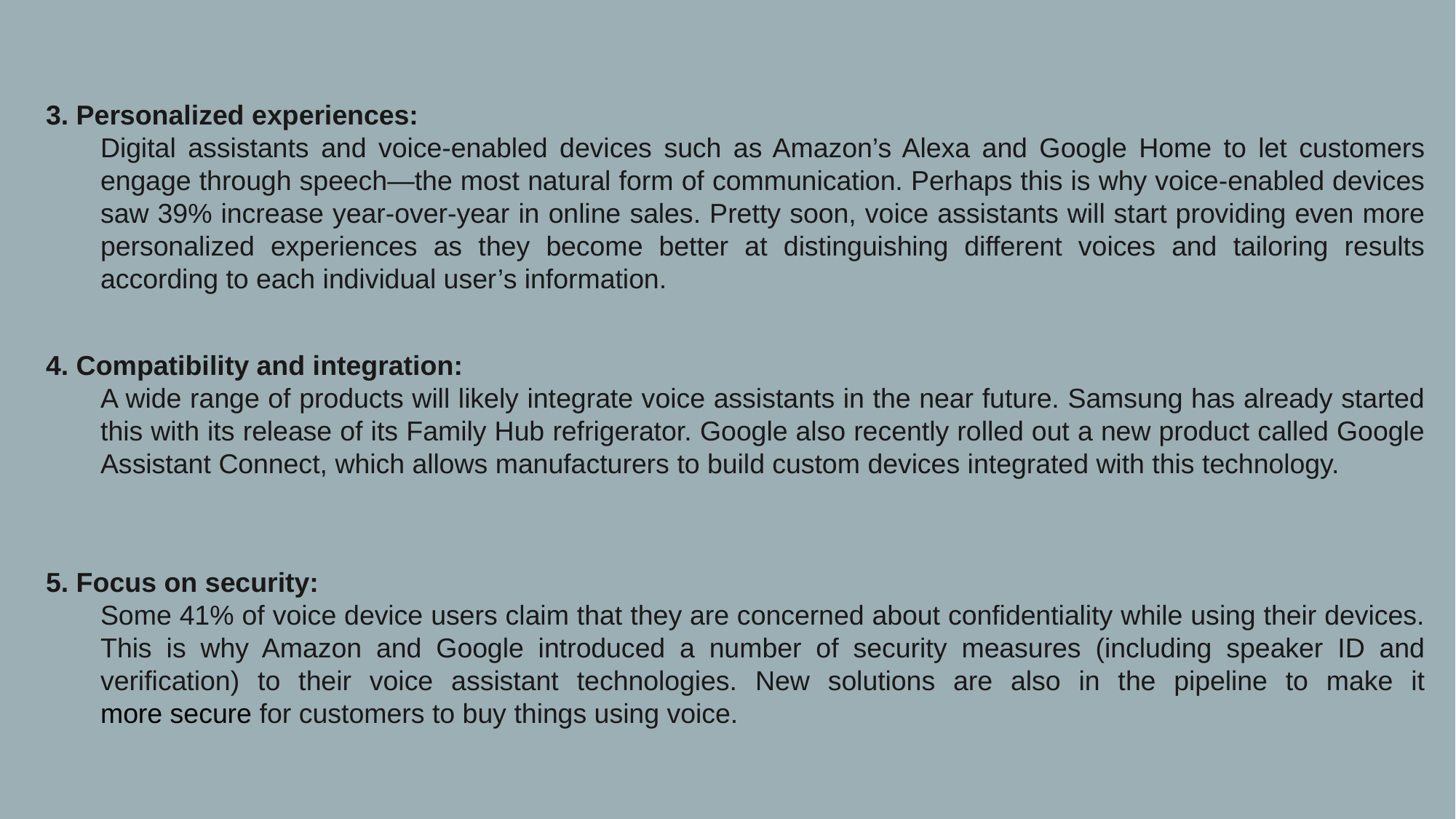

3. Personalized experiences:
Digital assistants and voice-enabled devices such as Amazon’s Alexa and Google Home to let customers engage through speech—the most natural form of communication. Perhaps this is why voice-enabled devices saw 39% increase year-over-year in online sales. Pretty soon, voice assistants will start providing even more personalized experiences as they become better at distinguishing different voices and tailoring results according to each individual user’s information.
4. Compatibility and integration:
A wide range of products will likely integrate voice assistants in the near future. Samsung has already started this with its release of its Family Hub refrigerator. Google also recently rolled out a new product called Google Assistant Connect, which allows manufacturers to build custom devices integrated with this technology.
5. Focus on security:
Some 41% of voice device users claim that they are concerned about confidentiality while using their devices. This is why Amazon and Google introduced a number of security measures (including speaker ID and verification) to their voice assistant technologies. New solutions are also in the pipeline to make it more secure for customers to buy things using voice.